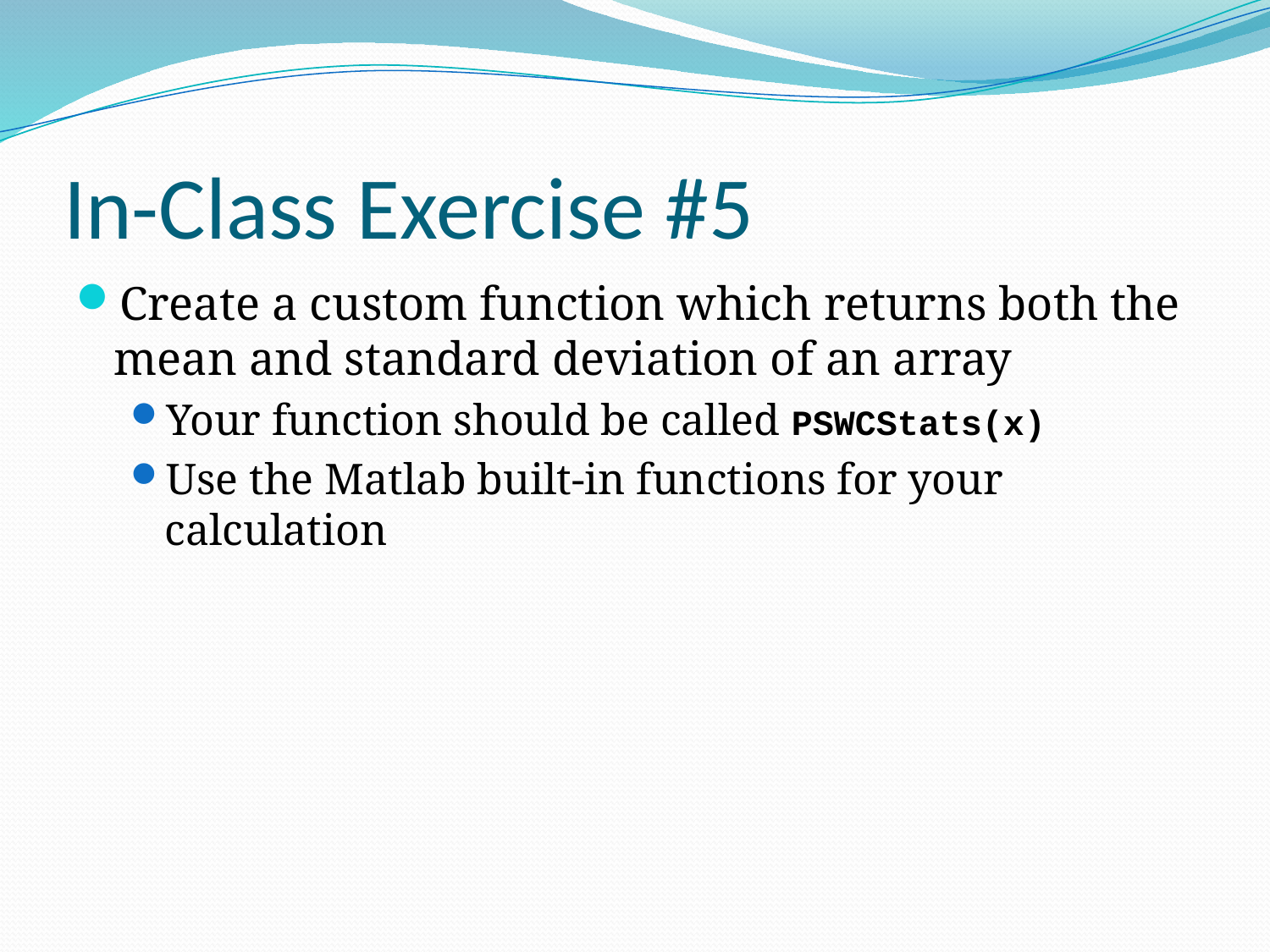

# In-Class Exercise #5
Create a custom function which returns both the mean and standard deviation of an array
Your function should be called PSWCStats(x)
Use the Matlab built-in functions for your calculation